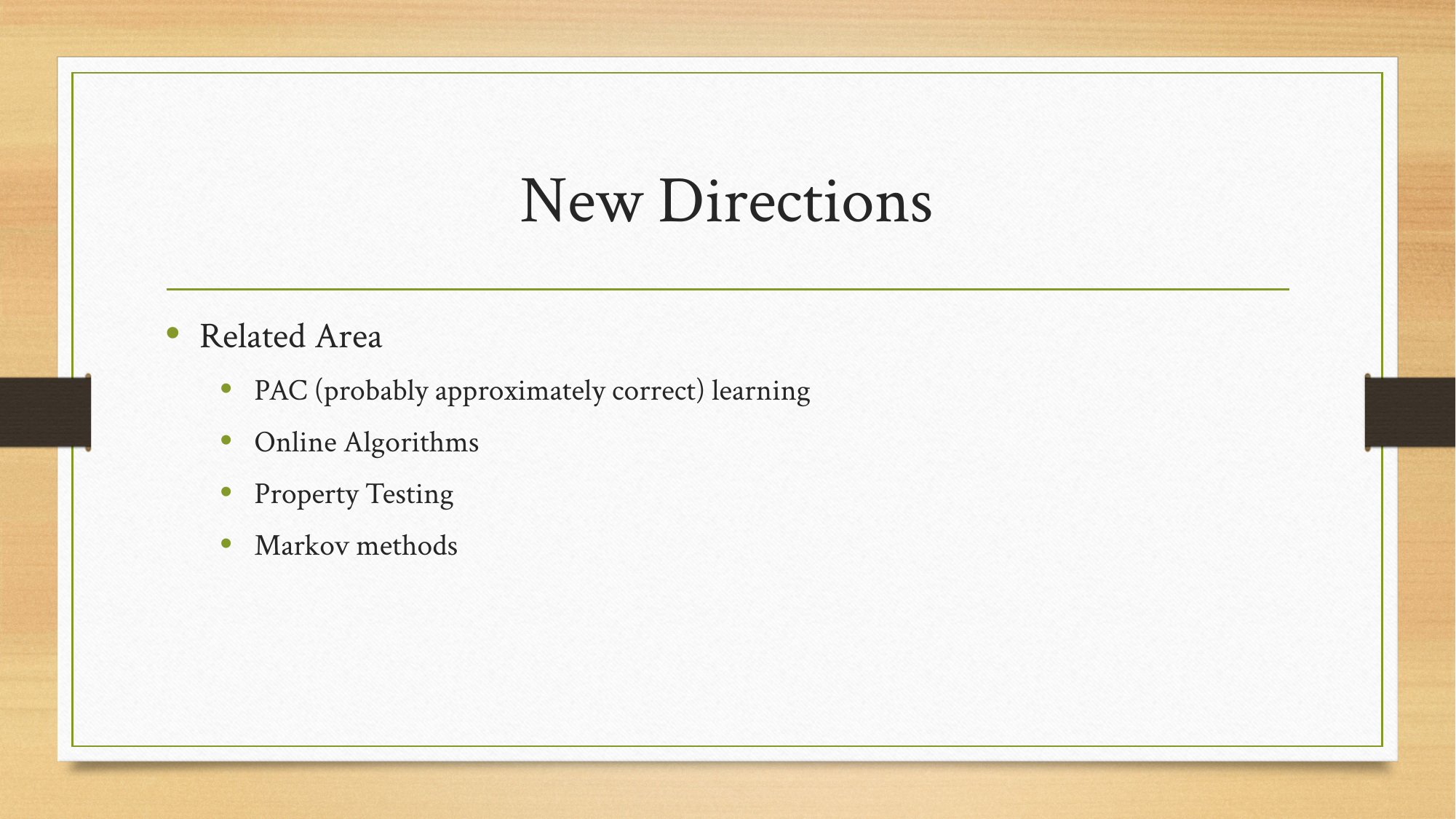

# New Directions
Related Area
PAC (probably approximately correct) learning
Online Algorithms
Property Testing
Markov methods